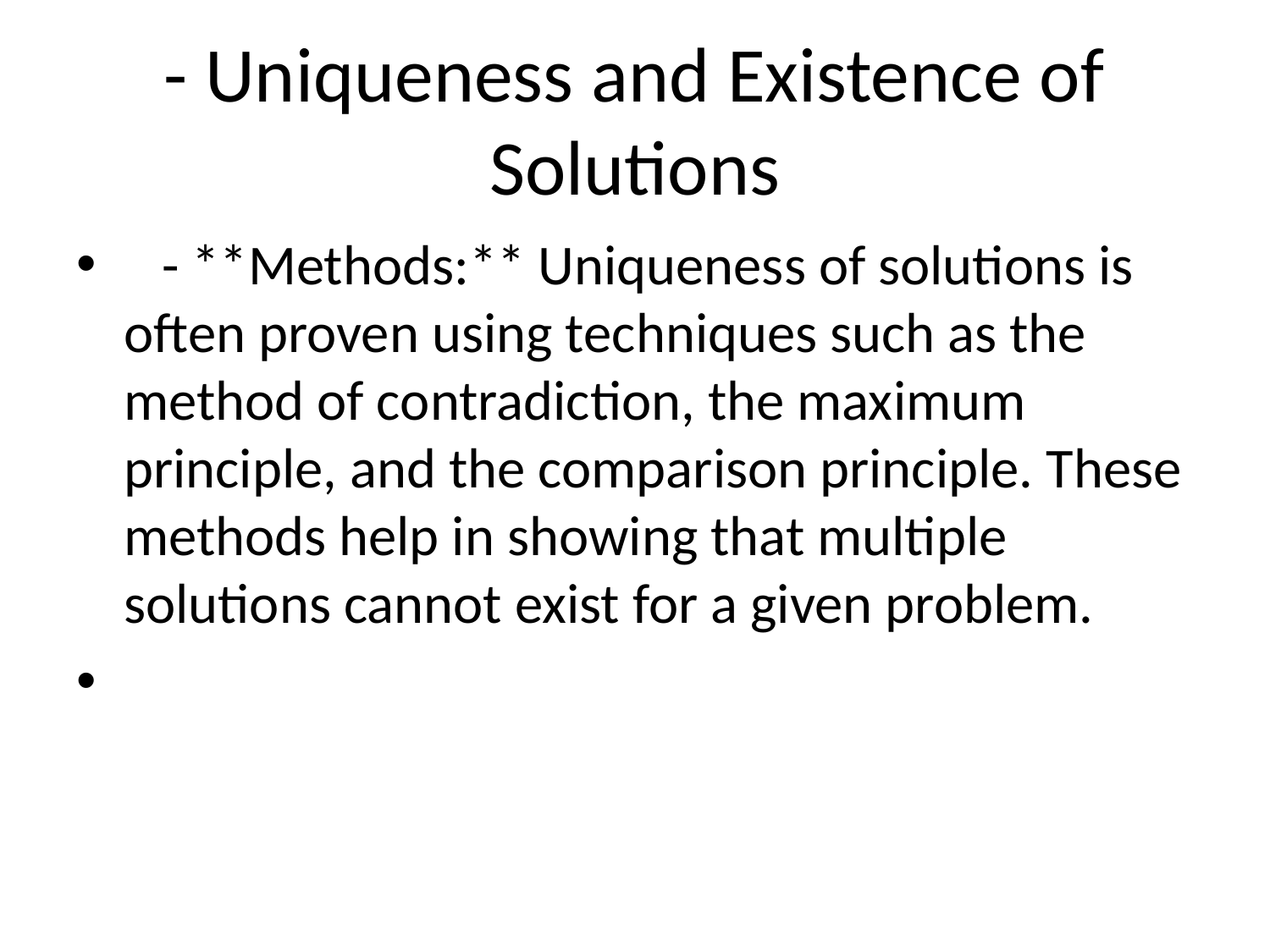

# - Uniqueness and Existence of Solutions
   - **Methods:** Uniqueness of solutions is often proven using techniques such as the method of contradiction, the maximum principle, and the comparison principle. These methods help in showing that multiple solutions cannot exist for a given problem.